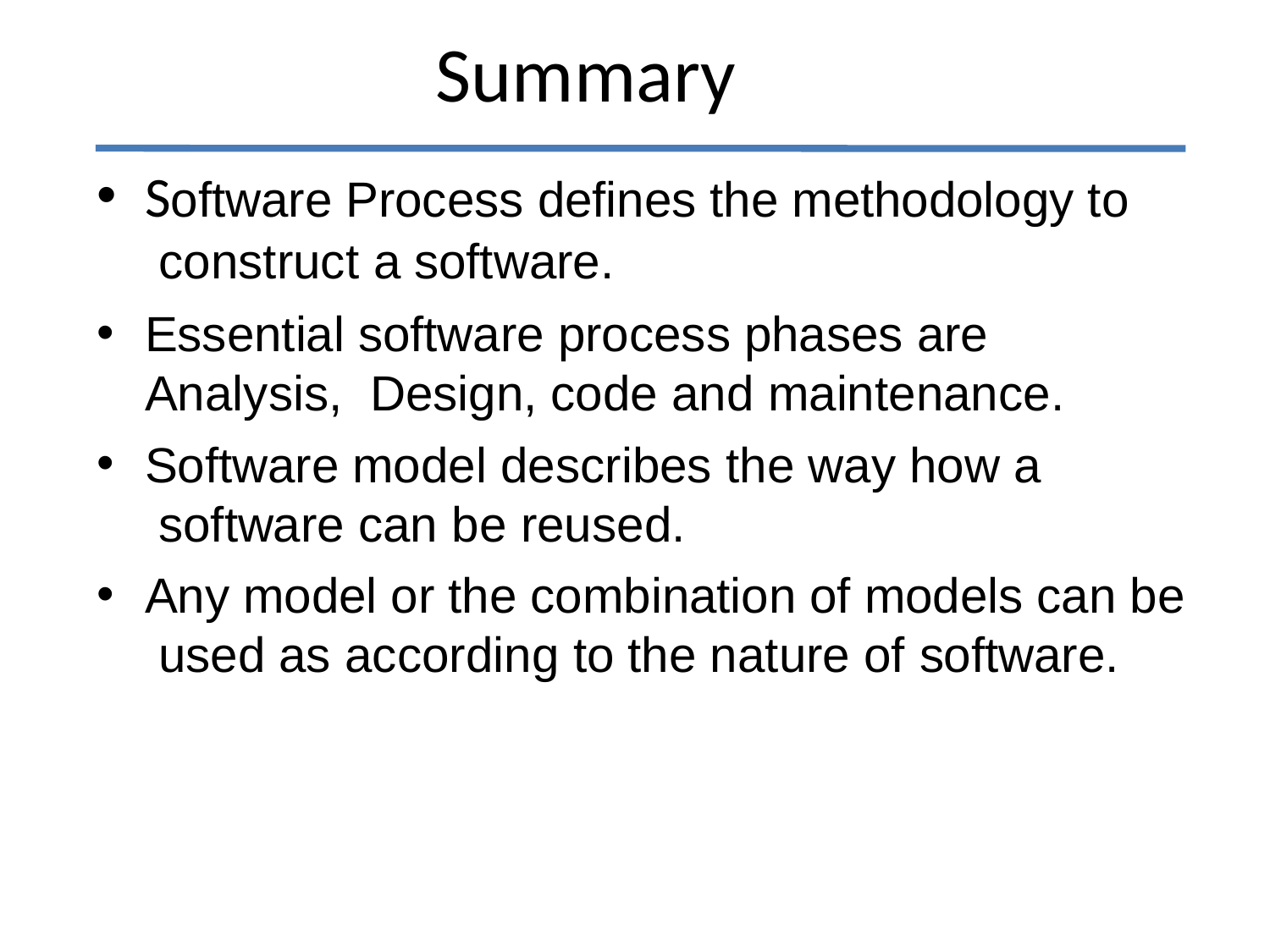

# Summary

Software Process defines the methodology to  construct a software.
Essential software process phases are Analysis,  Design, code and maintenance.
Software model describes the way how a  software can be reused.
Any model or the combination of models can be  used as according to the nature of software.